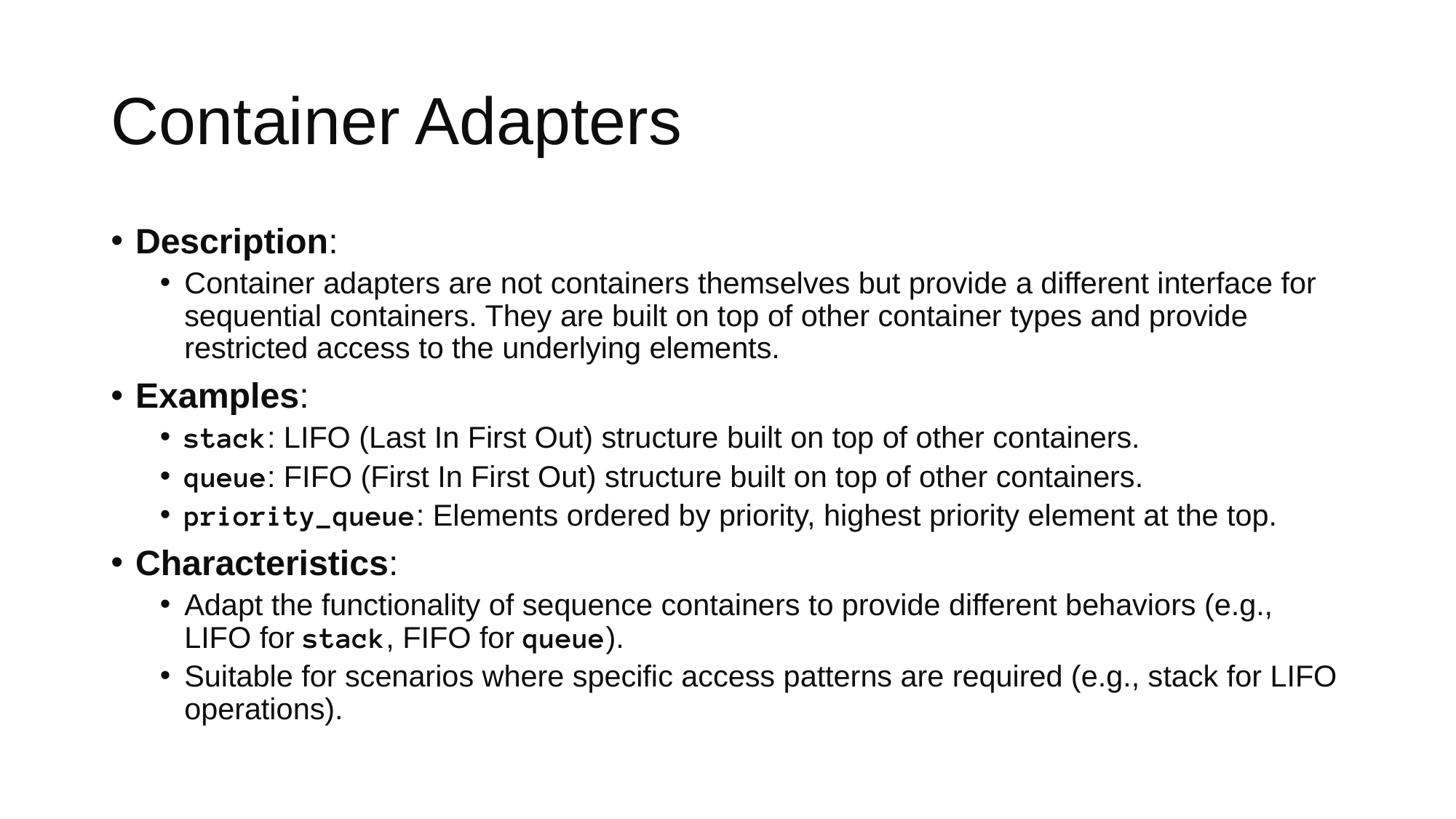

# Container Adapters
Description:
Container adapters are not containers themselves but provide a different interface for sequential containers. They are built on top of other container types and provide restricted access to the underlying elements.
Examples:
stack: LIFO (Last In First Out) structure built on top of other containers.
queue: FIFO (First In First Out) structure built on top of other containers.
priority_queue: Elements ordered by priority, highest priority element at the top.
Characteristics:
Adapt the functionality of sequence containers to provide different behaviors (e.g., LIFO for stack, FIFO for queue).
Suitable for scenarios where specific access patterns are required (e.g., stack for LIFO operations).